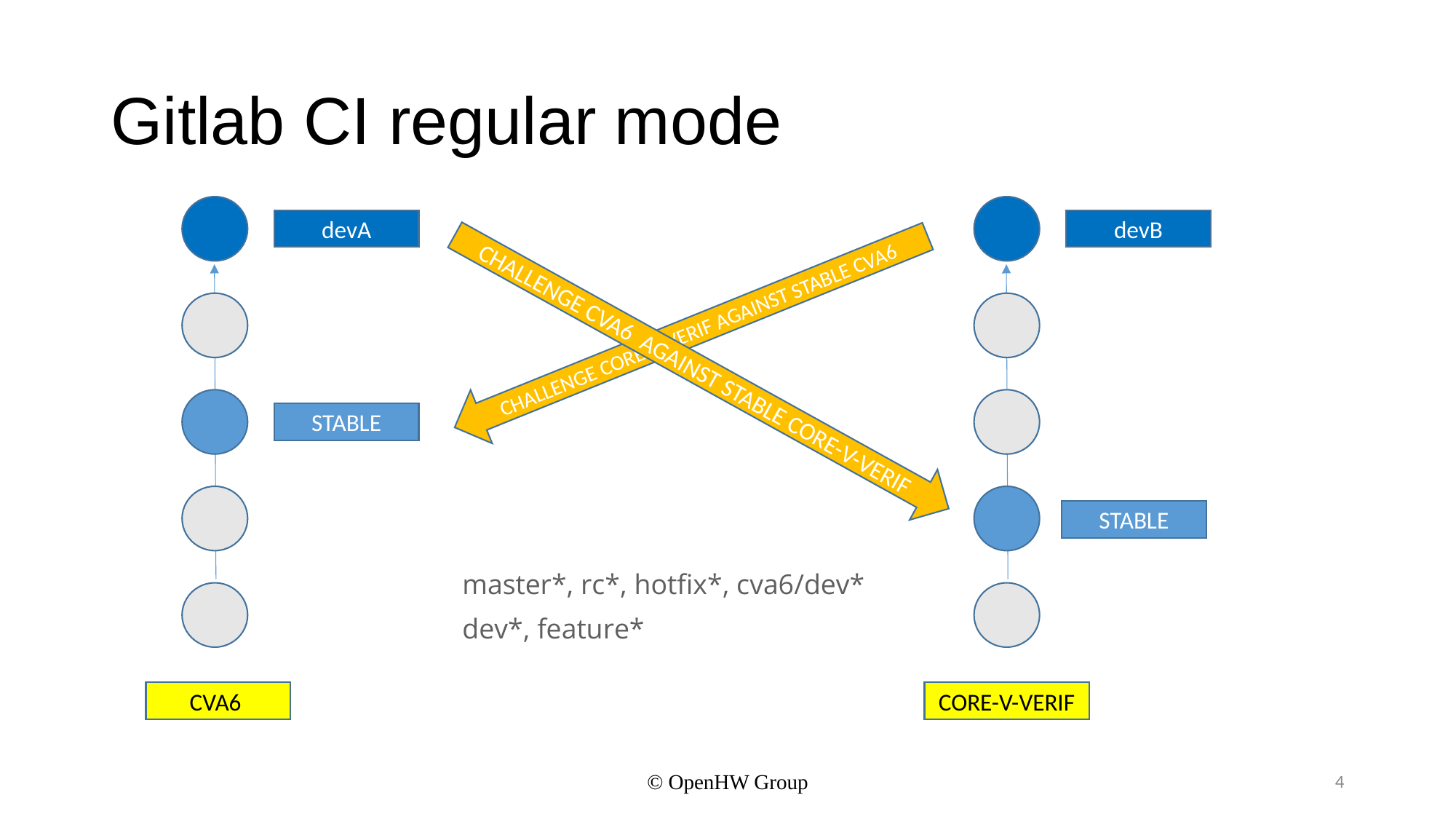

# Gitlab CI regular mode

devA

STABLE

devB

STABLE

CHALLENGE CORE-V-VERIF AGAINST STABLE CVA6
CHALLENGE CVA6  AGAINST STABLE CORE-V-VERIF
master*, rc*, hotfix*, cva6/dev*
dev*, feature*
CVA6
CORE-V-VERIF
© OpenHW Group
4